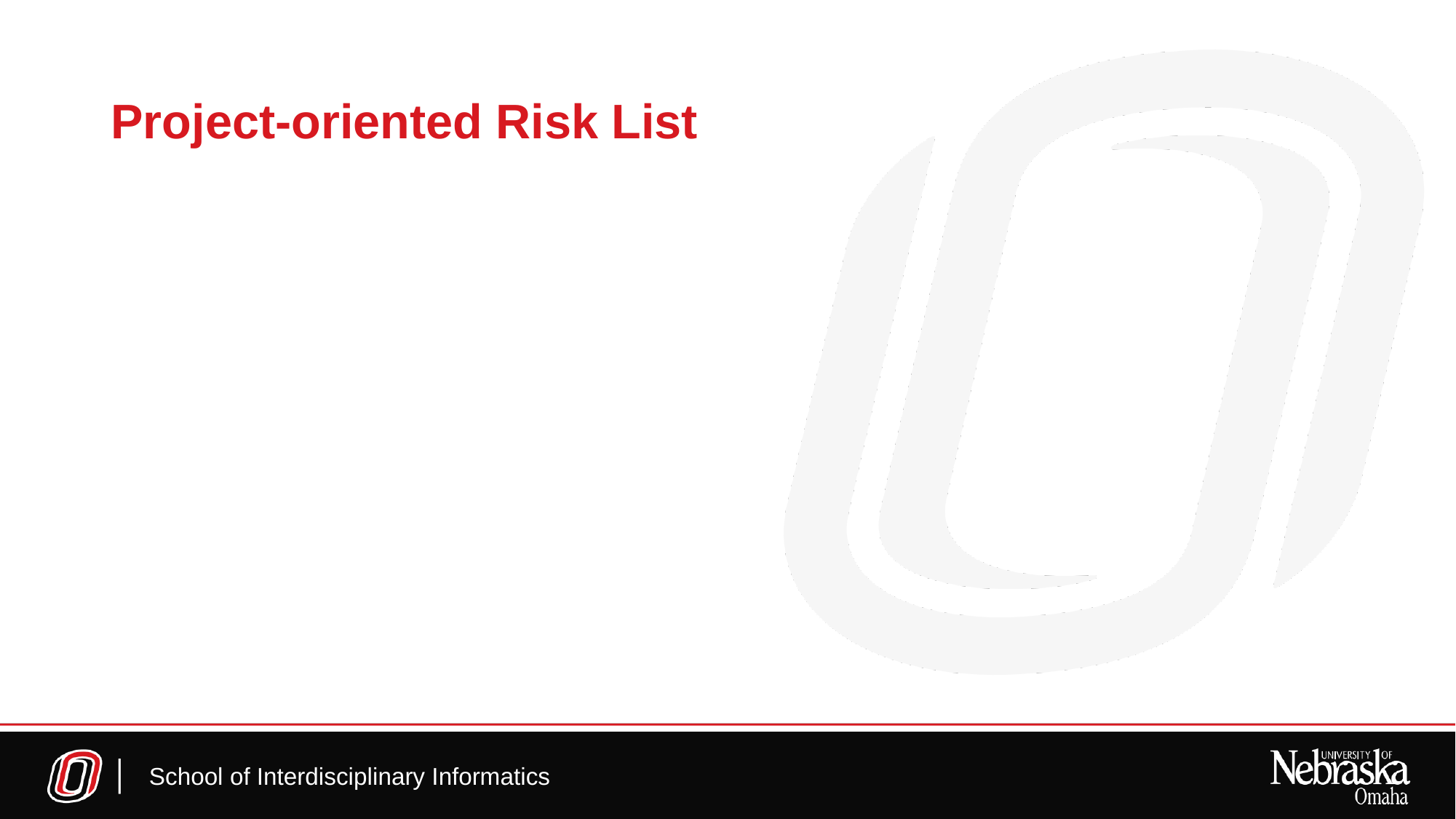

# Project-oriented Risk List

School of Interdisciplinary Informatics